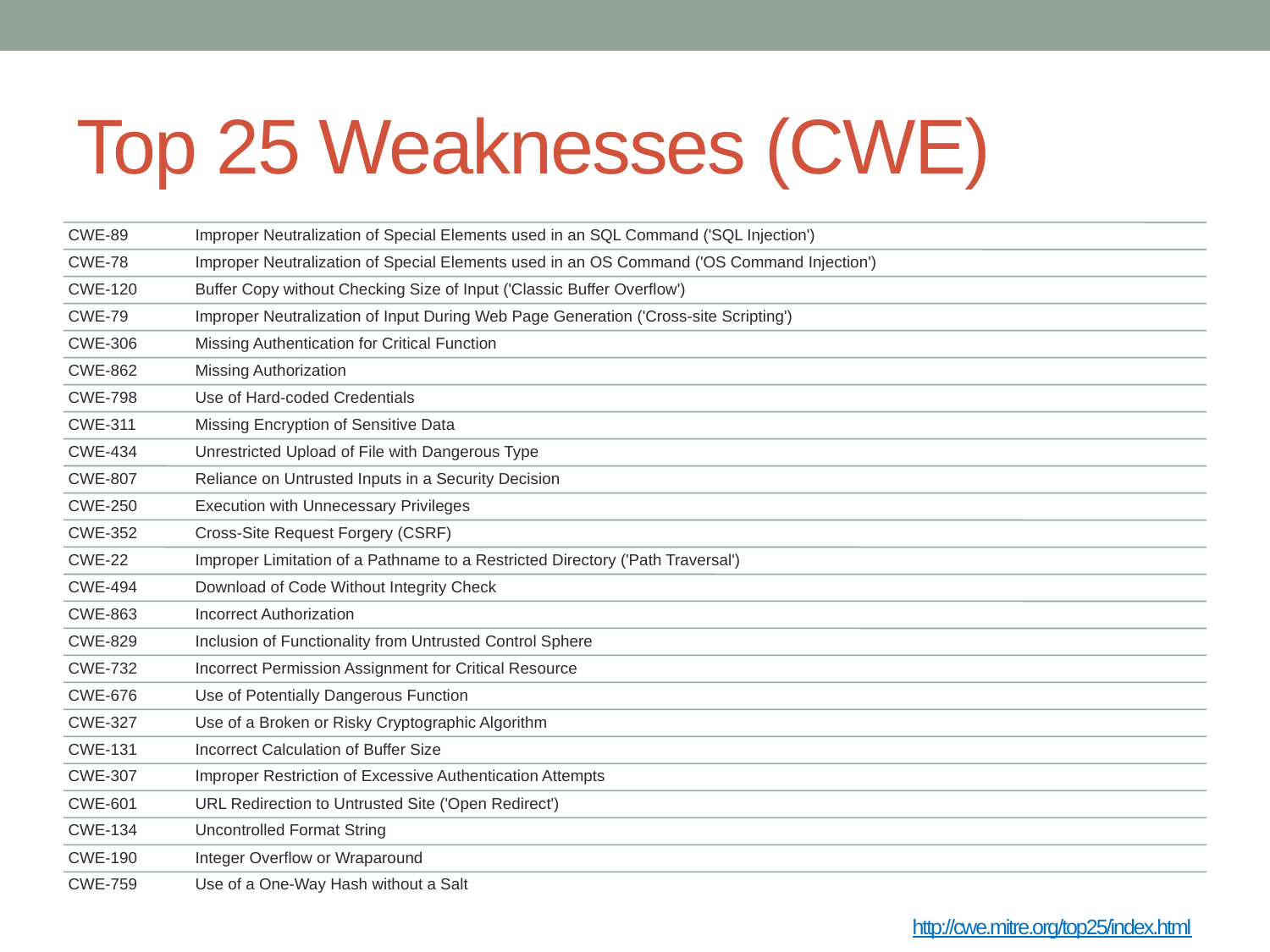

# Top 25 Weaknesses (CWE)
CWE-89	Improper Neutralization of Special Elements used in an SQL Command ('SQL Injection')
CWE-78	Improper Neutralization of Special Elements used in an OS Command ('OS Command Injection')
CWE-120	Buffer Copy without Checking Size of Input ('Classic Buffer Overflow')
CWE-79	Improper Neutralization of Input During Web Page Generation ('Cross-site Scripting')
CWE-306	Missing Authentication for Critical Function
CWE-862	Missing Authorization
CWE-798	Use of Hard-coded Credentials
CWE-311	Missing Encryption of Sensitive Data
CWE-434	Unrestricted Upload of File with Dangerous Type
CWE-807	Reliance on Untrusted Inputs in a Security Decision
CWE-250	Execution with Unnecessary Privileges
CWE-352	Cross-Site Request Forgery (CSRF)
CWE-22	Improper Limitation of a Pathname to a Restricted Directory ('Path Traversal')
CWE-494	Download of Code Without Integrity Check
CWE-863	Incorrect Authorization
CWE-829	Inclusion of Functionality from Untrusted Control Sphere
CWE-732	Incorrect Permission Assignment for Critical Resource
CWE-676	Use of Potentially Dangerous Function
CWE-327	Use of a Broken or Risky Cryptographic Algorithm
CWE-131	Incorrect Calculation of Buffer Size
CWE-307	Improper Restriction of Excessive Authentication Attempts
CWE-601	URL Redirection to Untrusted Site ('Open Redirect')
CWE-134	Uncontrolled Format String
CWE-190	Integer Overflow or Wraparound
CWE-759	Use of a One-Way Hash without a Salt
http://cwe.mitre.org/top25/index.html